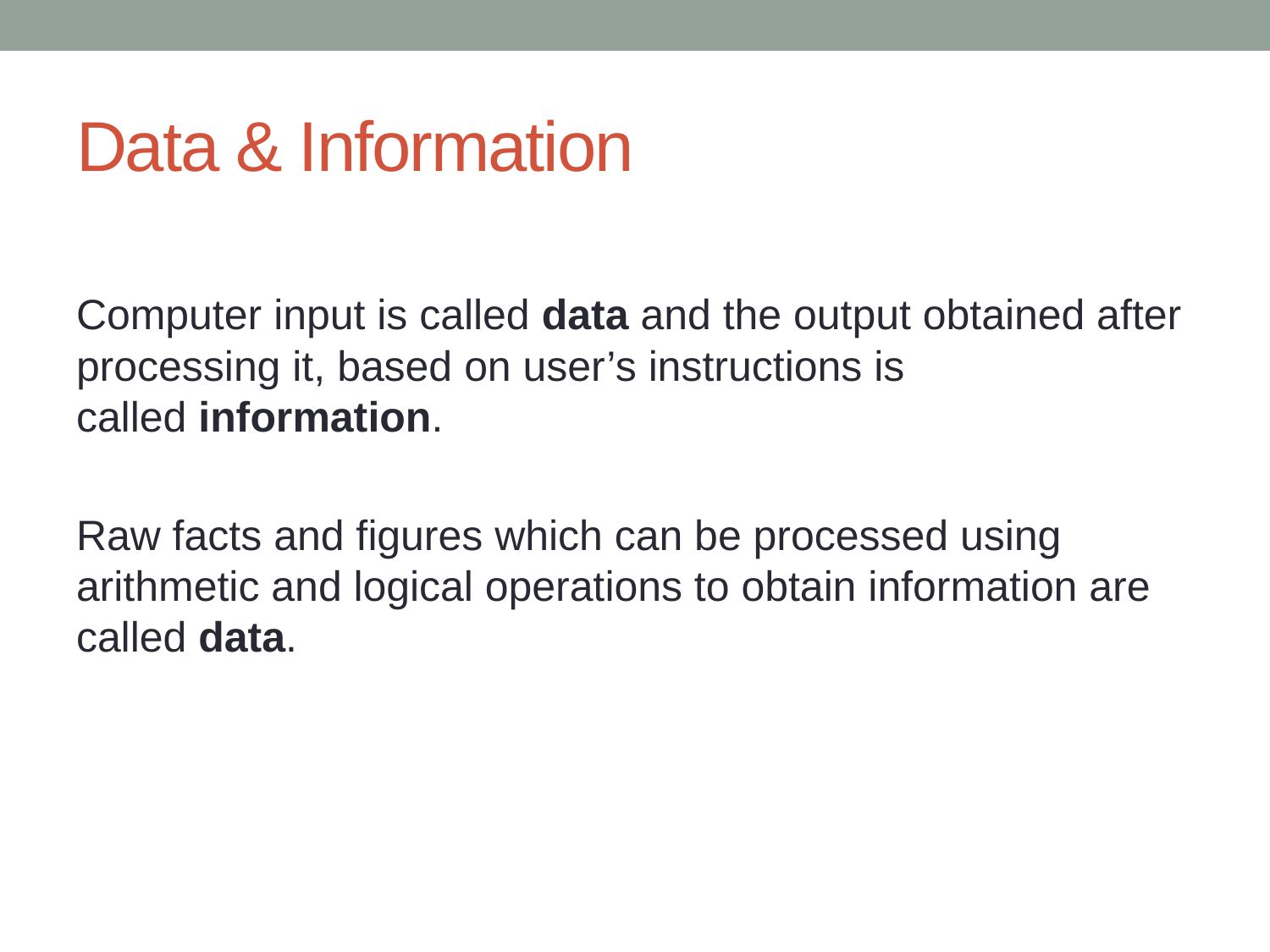

# Data & Information

Computer input is called data and the output obtained after processing it, based on user’s instructions is called information.

Raw facts and figures which can be processed using arithmetic and logical operations to obtain information are called data.